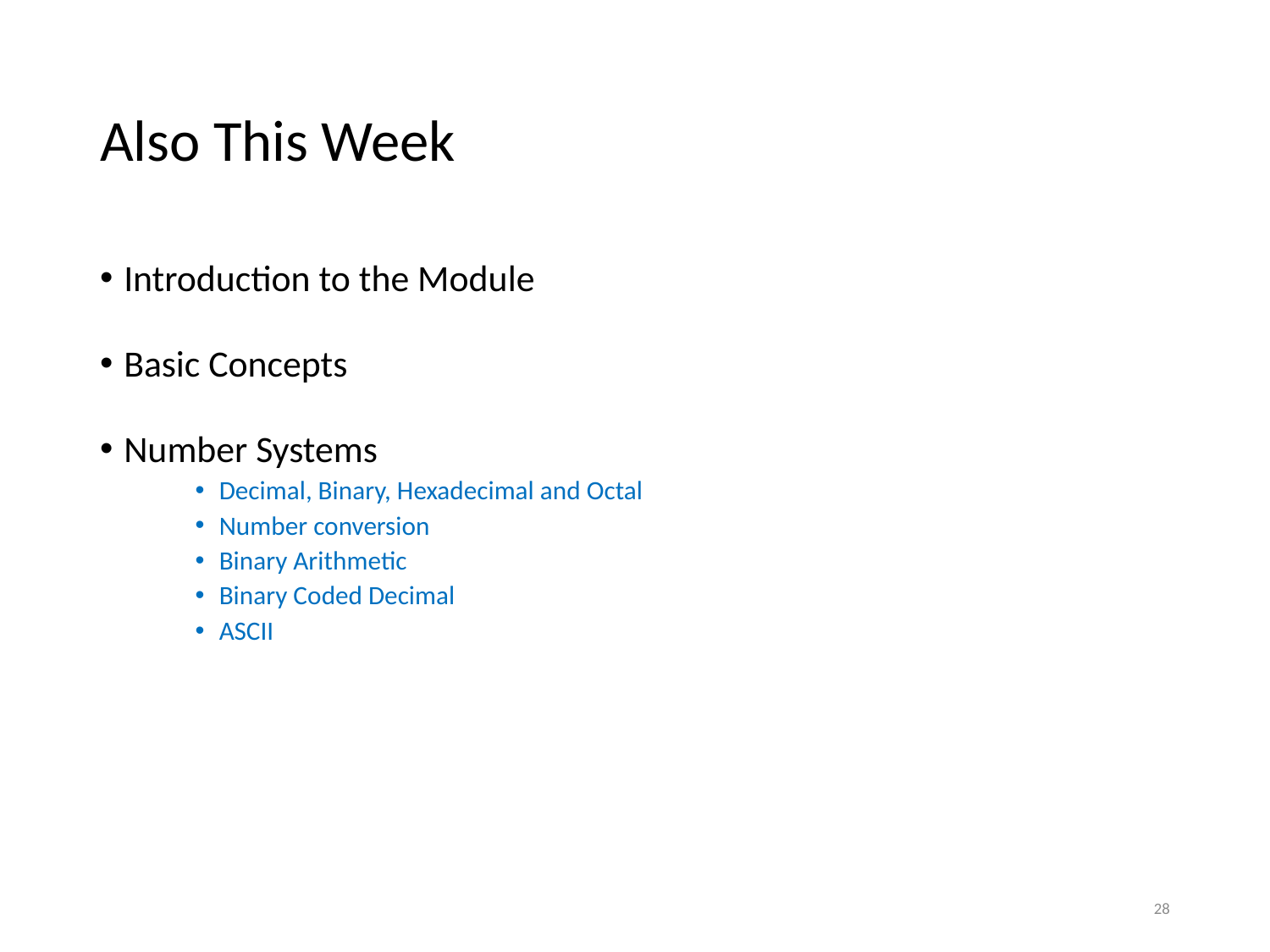

# Also This Week
Introduction to the Module

Basic Concepts

Number Systems
Decimal, Binary, Hexadecimal and Octal
Number conversion
Binary Arithmetic
Binary Coded Decimal
ASCII

28